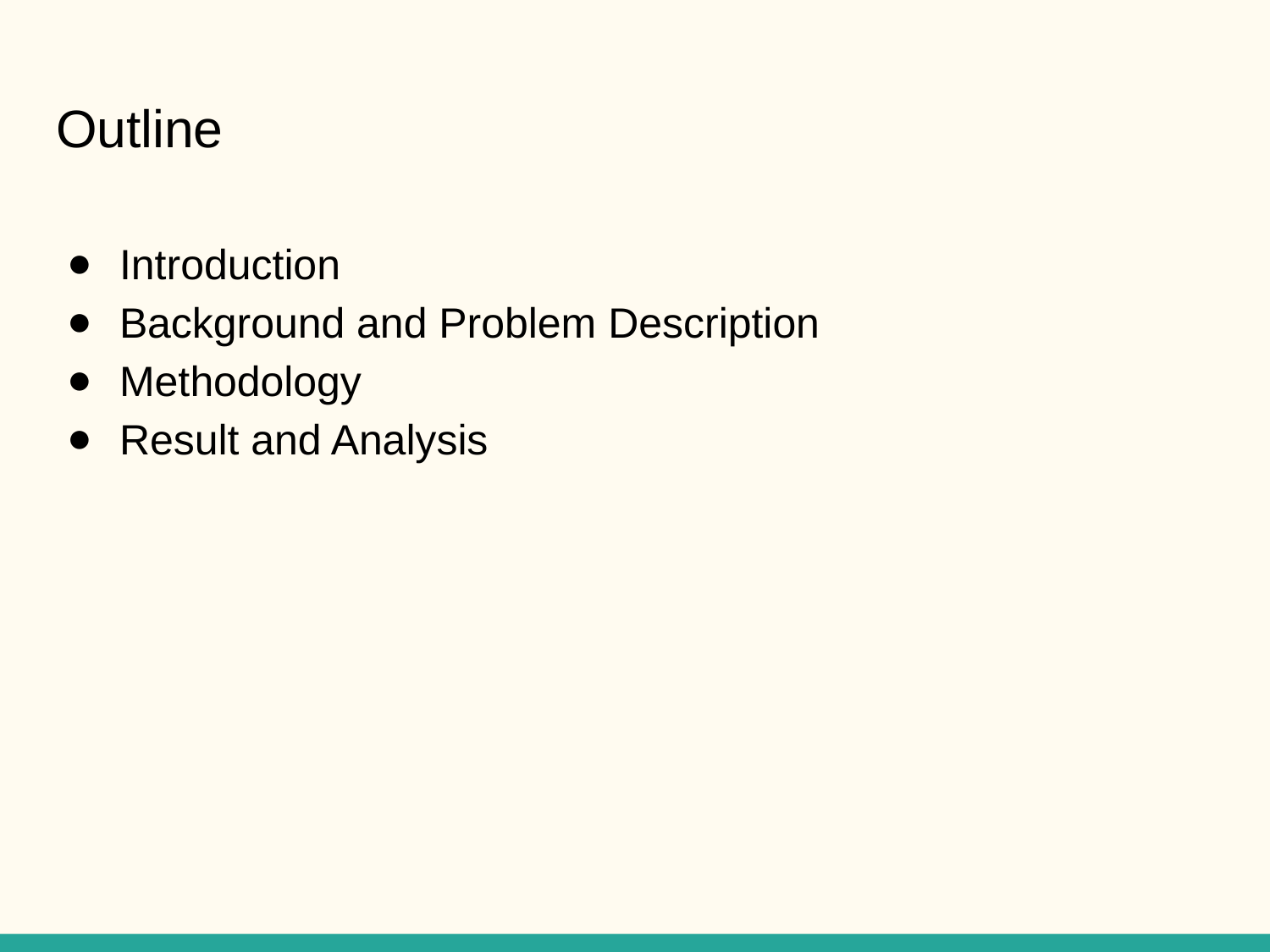

# Outline
Introduction
Background and Problem Description
Methodology
Result and Analysis